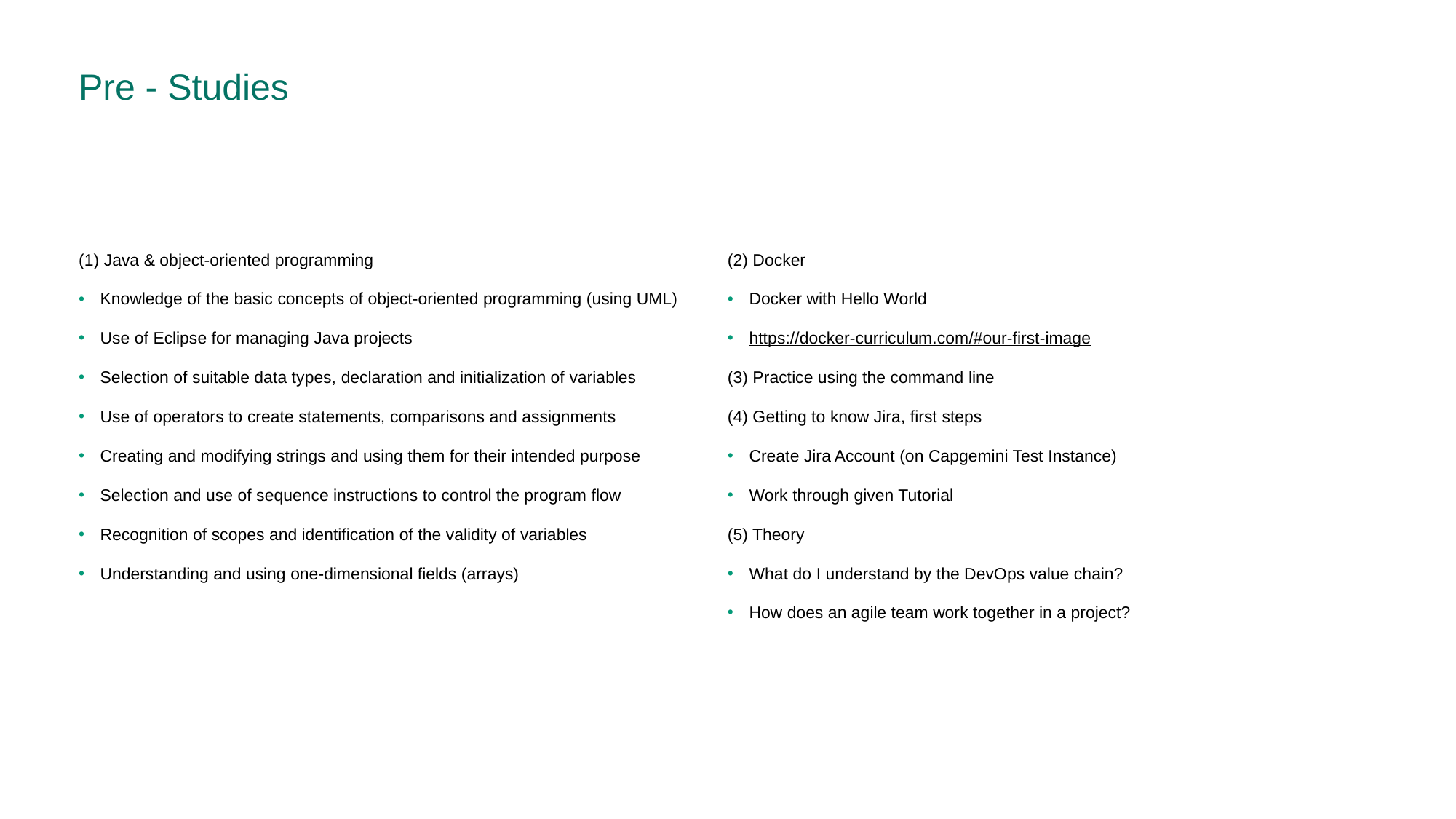

# Pre - Studies
(1) Java & object-oriented programming
Knowledge of the basic concepts of object-oriented programming (using UML)
Use of Eclipse for managing Java projects
Selection of suitable data types, declaration and initialization of variables
Use of operators to create statements, comparisons and assignments
Creating and modifying strings and using them for their intended purpose
Selection and use of sequence instructions to control the program flow
Recognition of scopes and identification of the validity of variables
Understanding and using one-dimensional fields (arrays)

(2) Docker
Docker with Hello World
https://docker-curriculum.com/#our-first-image
(3) Practice using the command line
(4) Getting to know Jira, first steps
Create Jira Account (on Capgemini Test Instance)
Work through given Tutorial
(5) Theory
What do I understand by the DevOps value chain?
How does an agile team work together in a project?